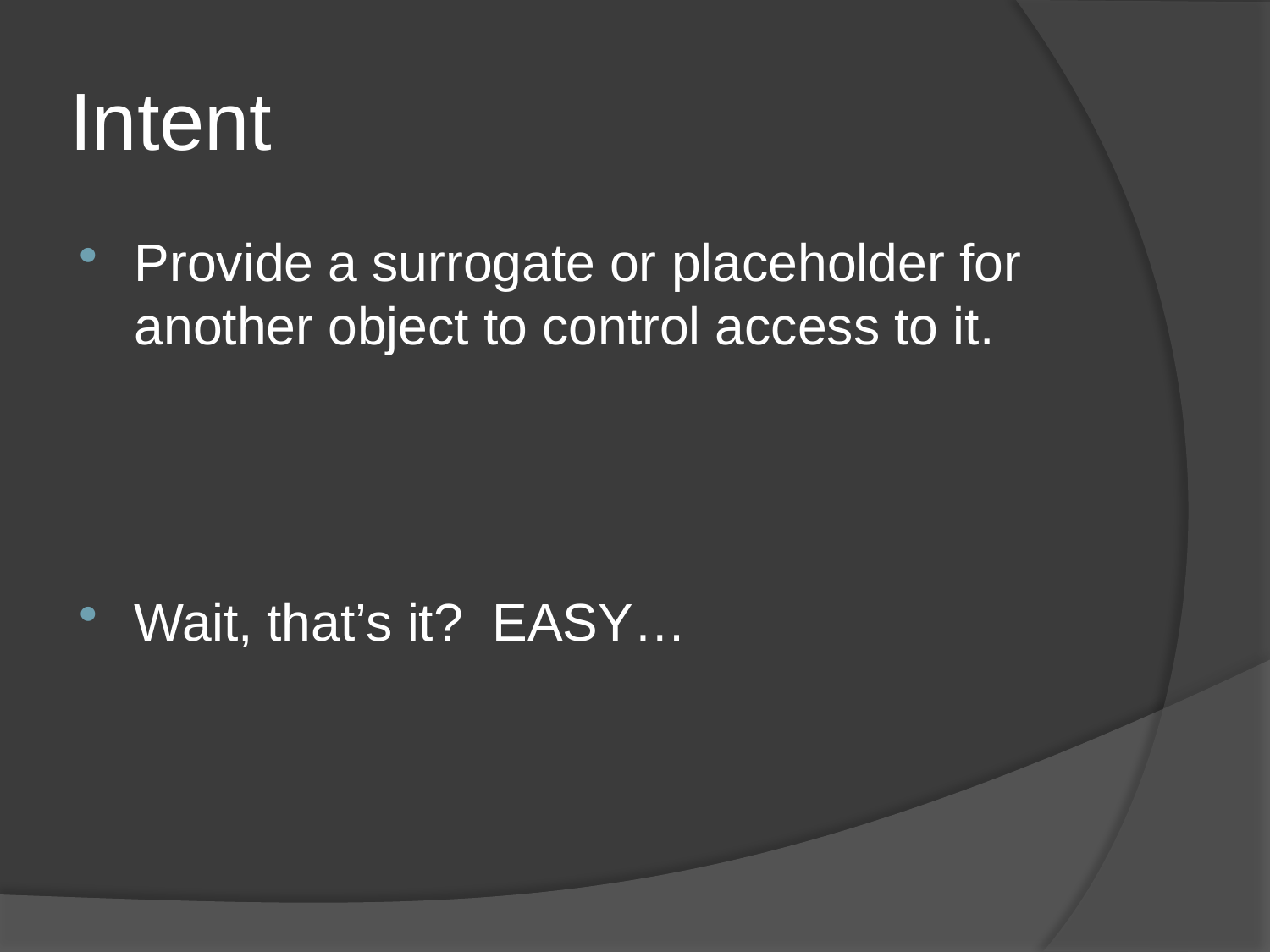

# Intent
Provide a surrogate or placeholder for another object to control access to it.

Wait, that’s it?  EASY…